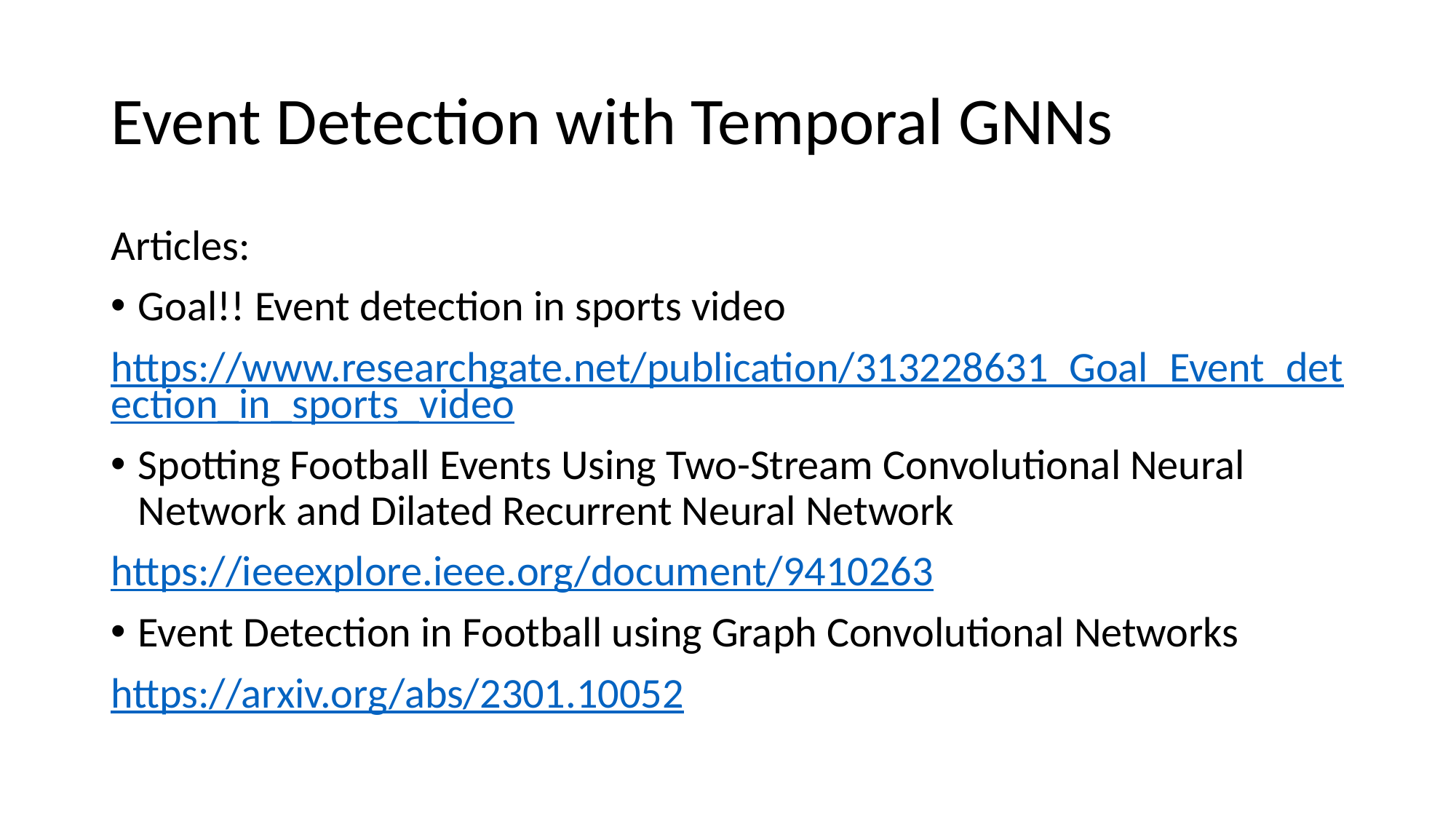

# Event Detection with Temporal GNNs
Articles:
Goal!! Event detection in sports video
https://www.researchgate.net/publication/313228631_Goal_Event_detection_in_sports_video
Spotting Football Events Using Two-Stream Convolutional Neural Network and Dilated Recurrent Neural Network
https://ieeexplore.ieee.org/document/9410263
Event Detection in Football using Graph Convolutional Networks
https://arxiv.org/abs/2301.10052